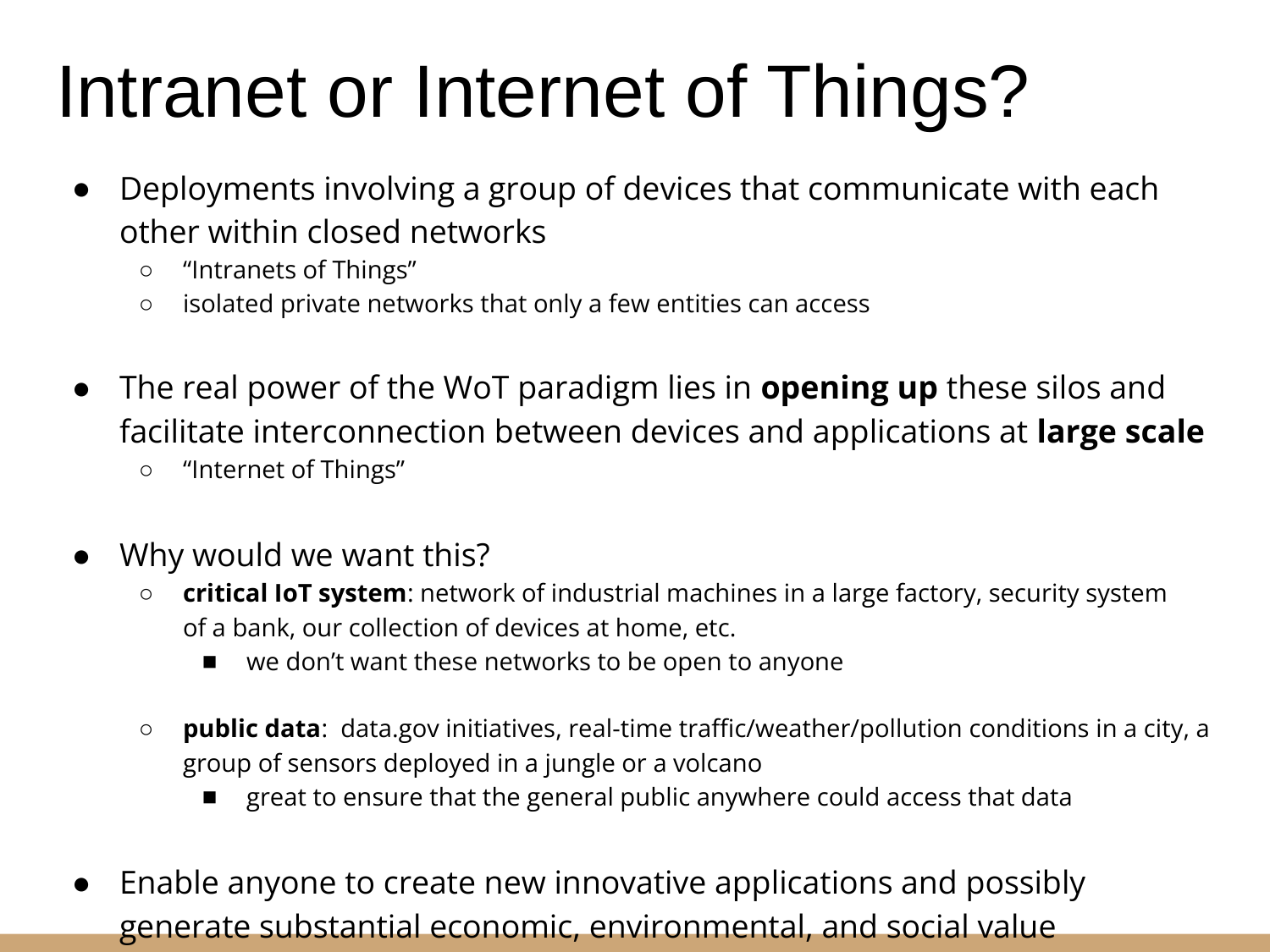

# Intranet or Internet of Things?
Deployments involving a group of devices that communicate with each other within closed networks
“Intranets of Things”
isolated private networks that only a few entities can access

The real power of the WoT paradigm lies in opening up these silos and facilitate interconnection between devices and applications at large scale
“Internet of Things”

Why would we want this?
critical IoT system: network of industrial machines in a large factory, security system
of a bank, our collection of devices at home, etc.
we don’t want these networks to be open to anyone

public data:  data.gov initiatives, real-time traffic/weather/pollution conditions in a city, a
group of sensors deployed in a jungle or a volcano
great to ensure that the general public anywhere could access that data

Enable anyone to create new innovative applications and possibly generate substantial economic, environmental, and social value